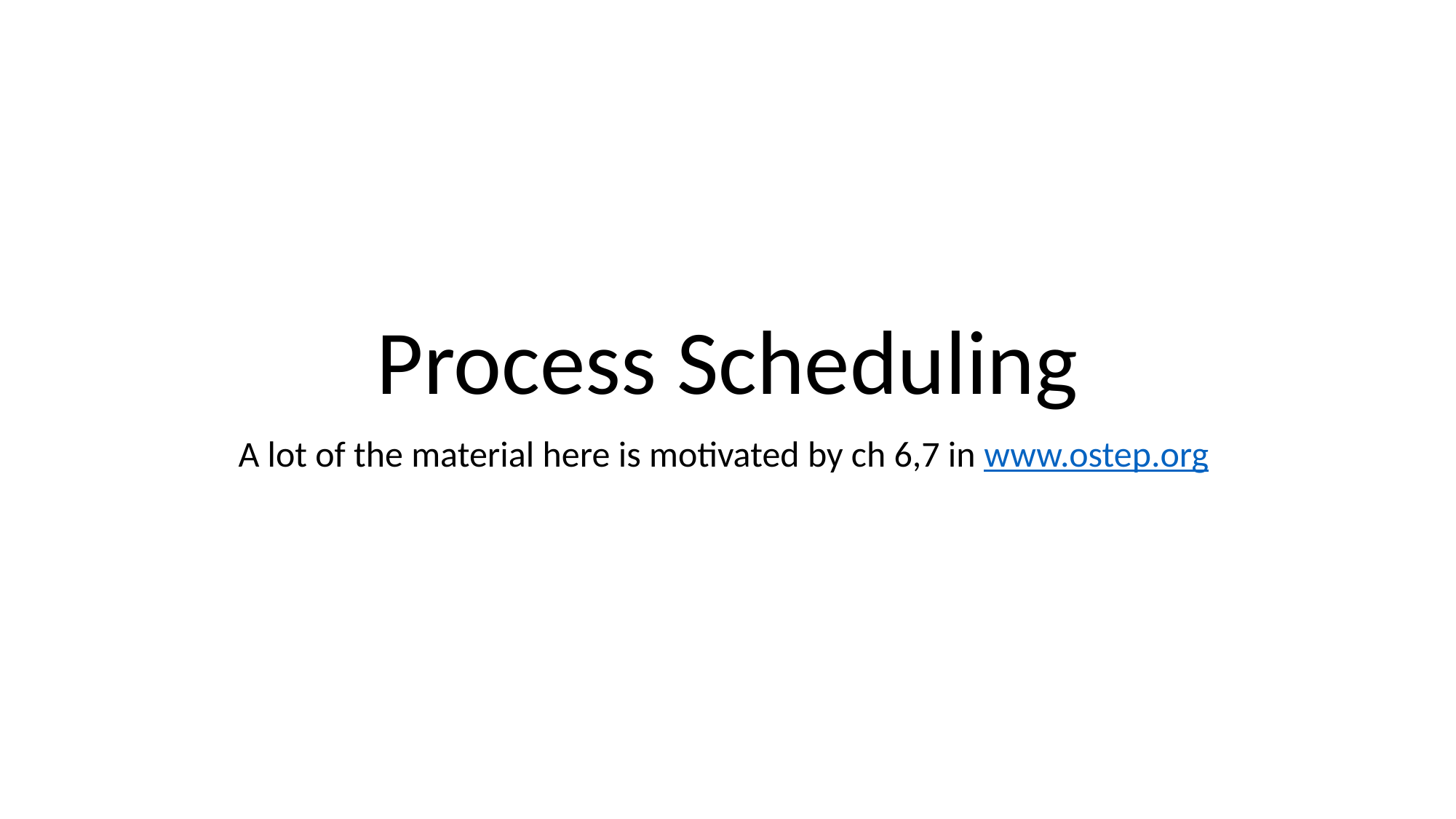

# Process Scheduling
A lot of the material here is motivated by ch 6,7 in www.ostep.org